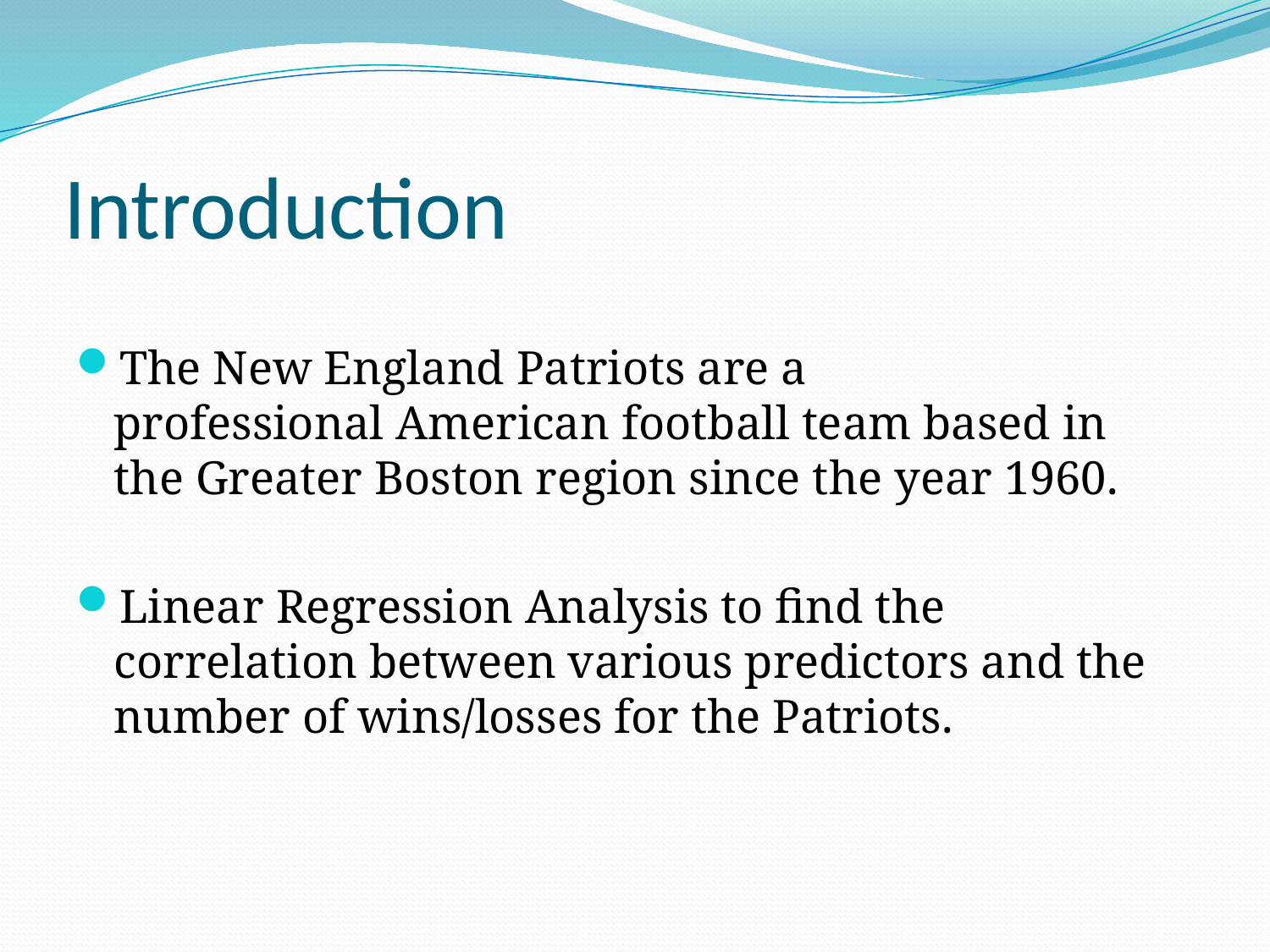

# Introduction

The New England Patriots are a professional American football team based in the Greater Boston region since the year 1960.

Linear Regression Analysis to find the correlation between various predictors and the number of wins/losses for the Patriots.